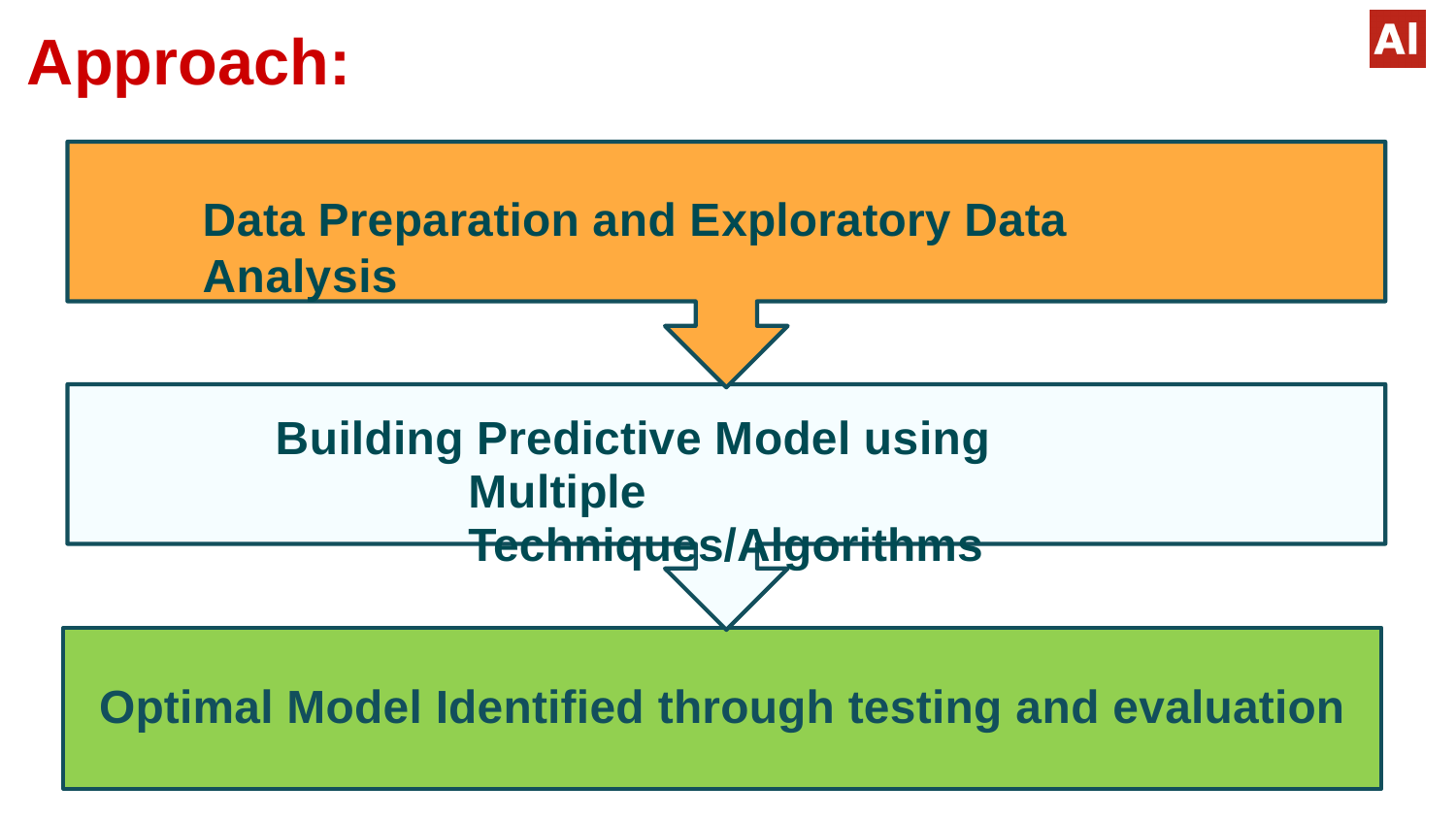

# Approach:

Data Preparation and Exploratory Data Analysis

Building Predictive Model using Multiple  Techniques/Algorithms

Optimal Model Identified through testing and evaluation